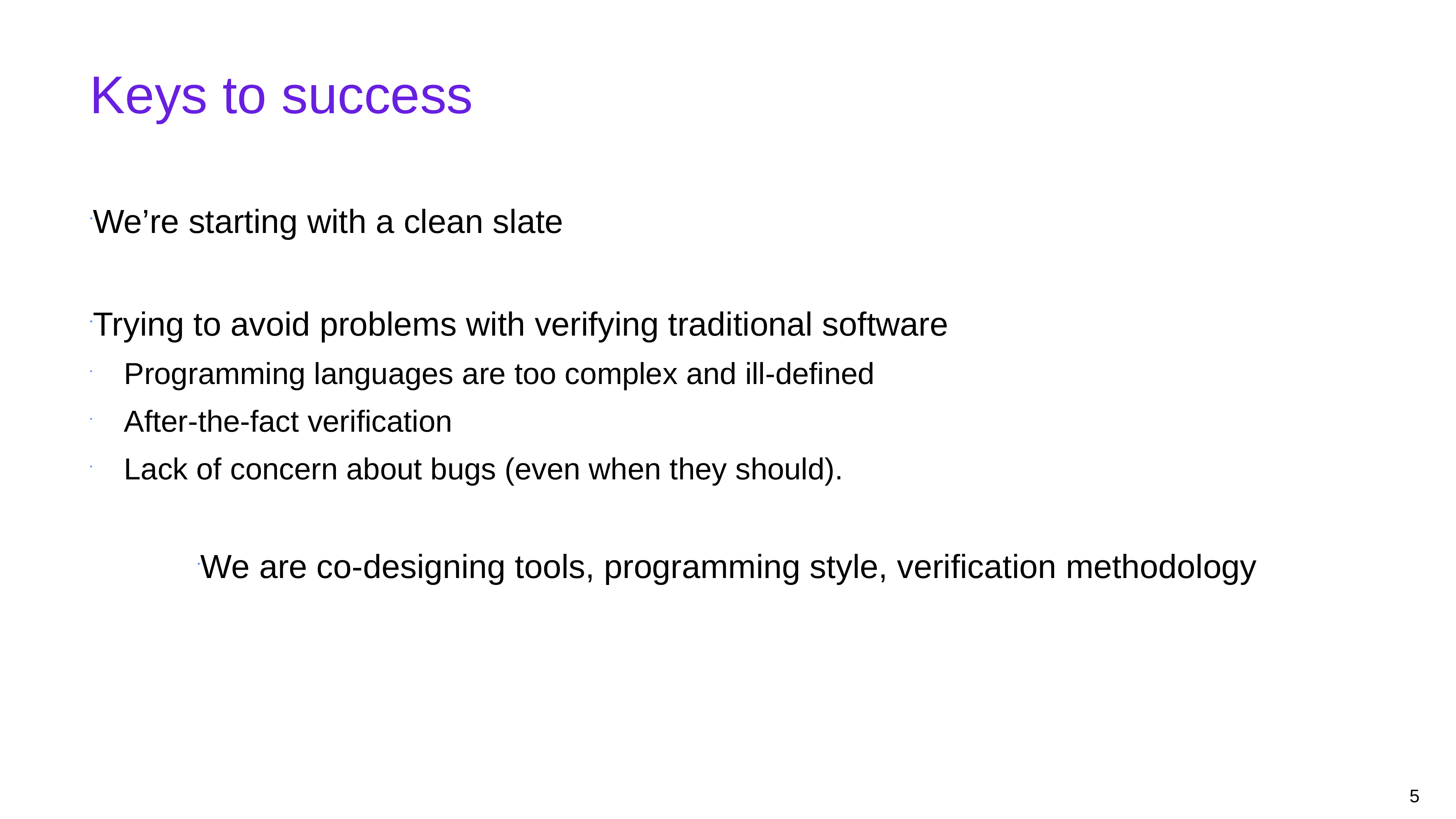

# Keys to success

We’re starting with a clean slate

Trying to avoid problems with verifying traditional software
Programming languages are too complex and ill-defined
After-the-fact verification
Lack of concern about bugs (even when they should).

We are co-designing tools, programming style, verification methodology

5